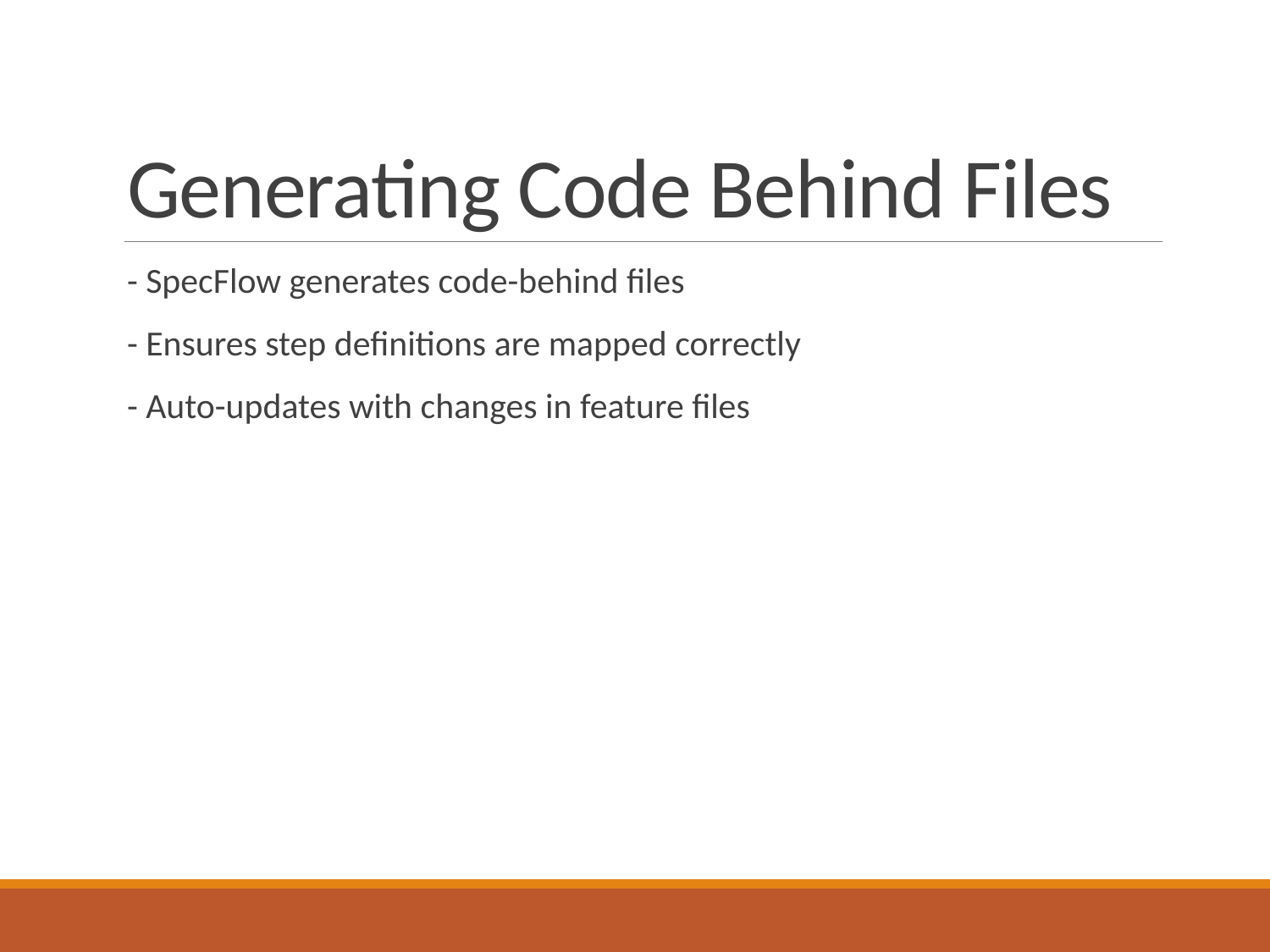

# Generating Code Behind Files
- SpecFlow generates code-behind files
- Ensures step definitions are mapped correctly
- Auto-updates with changes in feature files